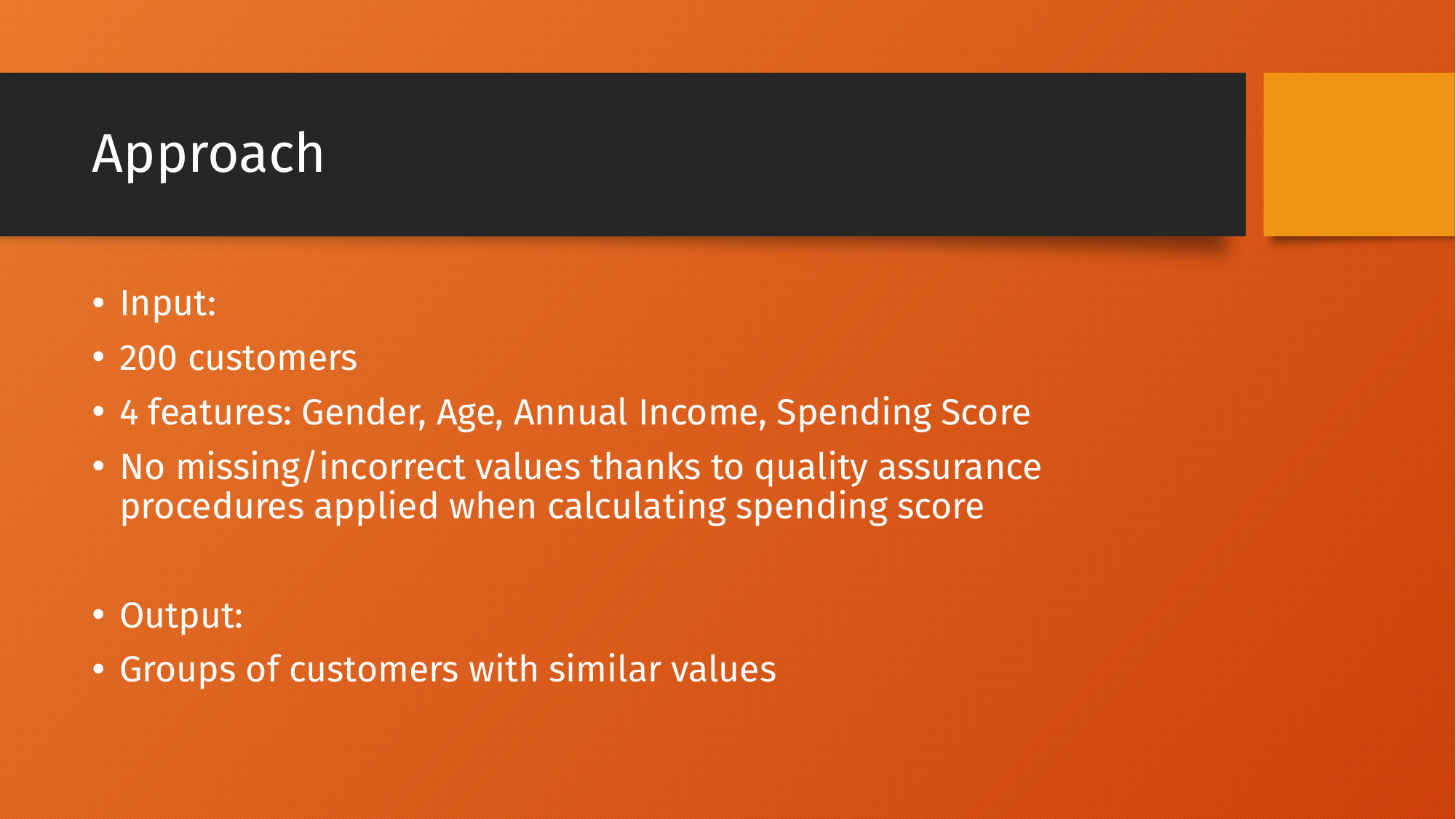

# Approach
Input:
200 customers
4 features: Gender, Age, Annual Income, Spending Score
No missing/incorrect values thanks to quality assurance procedures applied when calculating spending score

Output:
Groups of customers with similar values